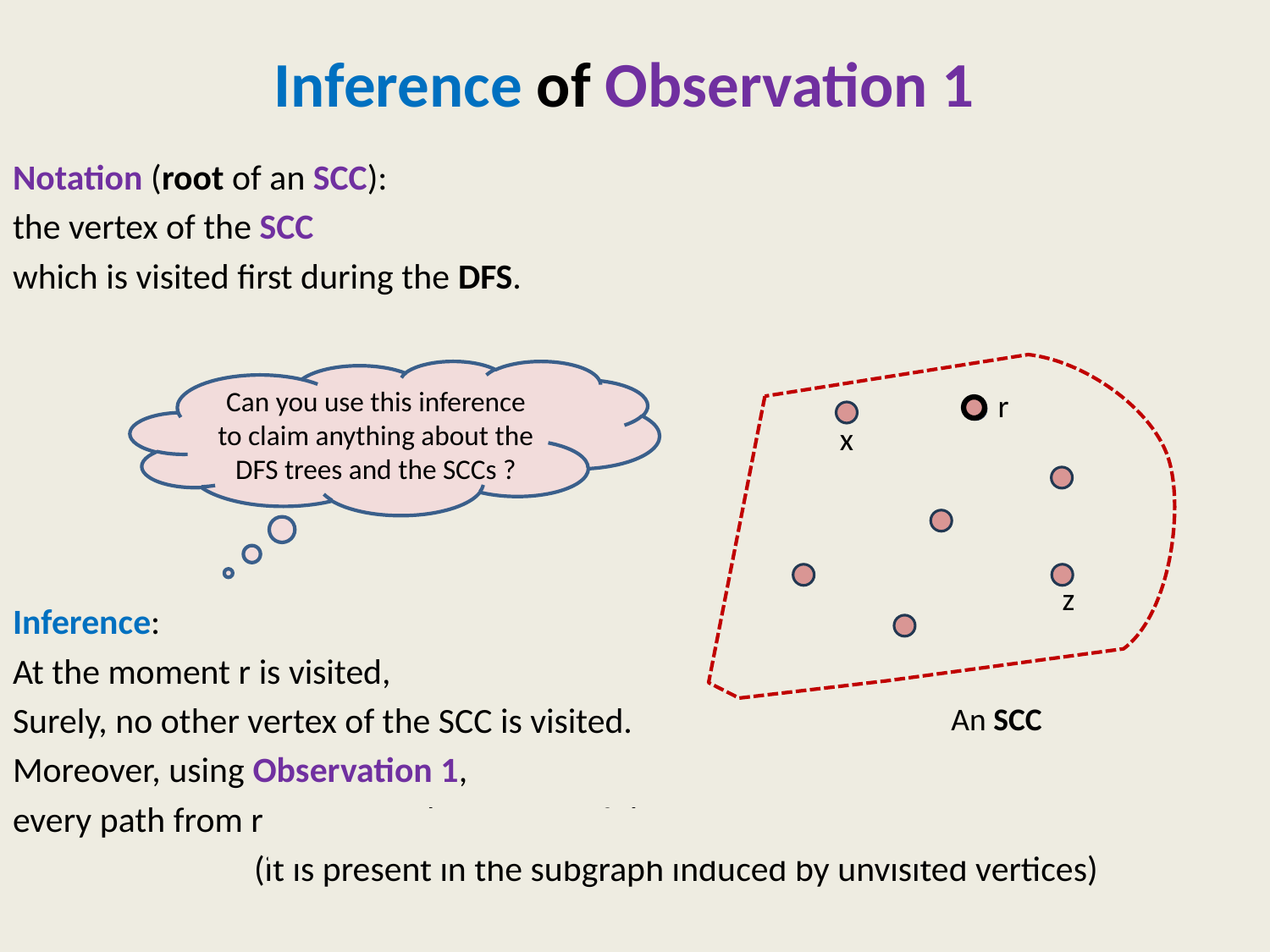

# Inference of Observation 1
Notation (root of an SCC):
the vertex of the SCC
which is visited first during the DFS.

Inference:
At the moment r is visited,
Surely, no other vertex of the SCC is visited.
Moreover, using Observation 1,
every path from r to every other vertex of the SCC is intact
                              (it is present in the subgraph induced by unvisited vertices)

Can you use this inference to claim anything about the DFS trees and the SCCs ?
r

x
z
An SCC